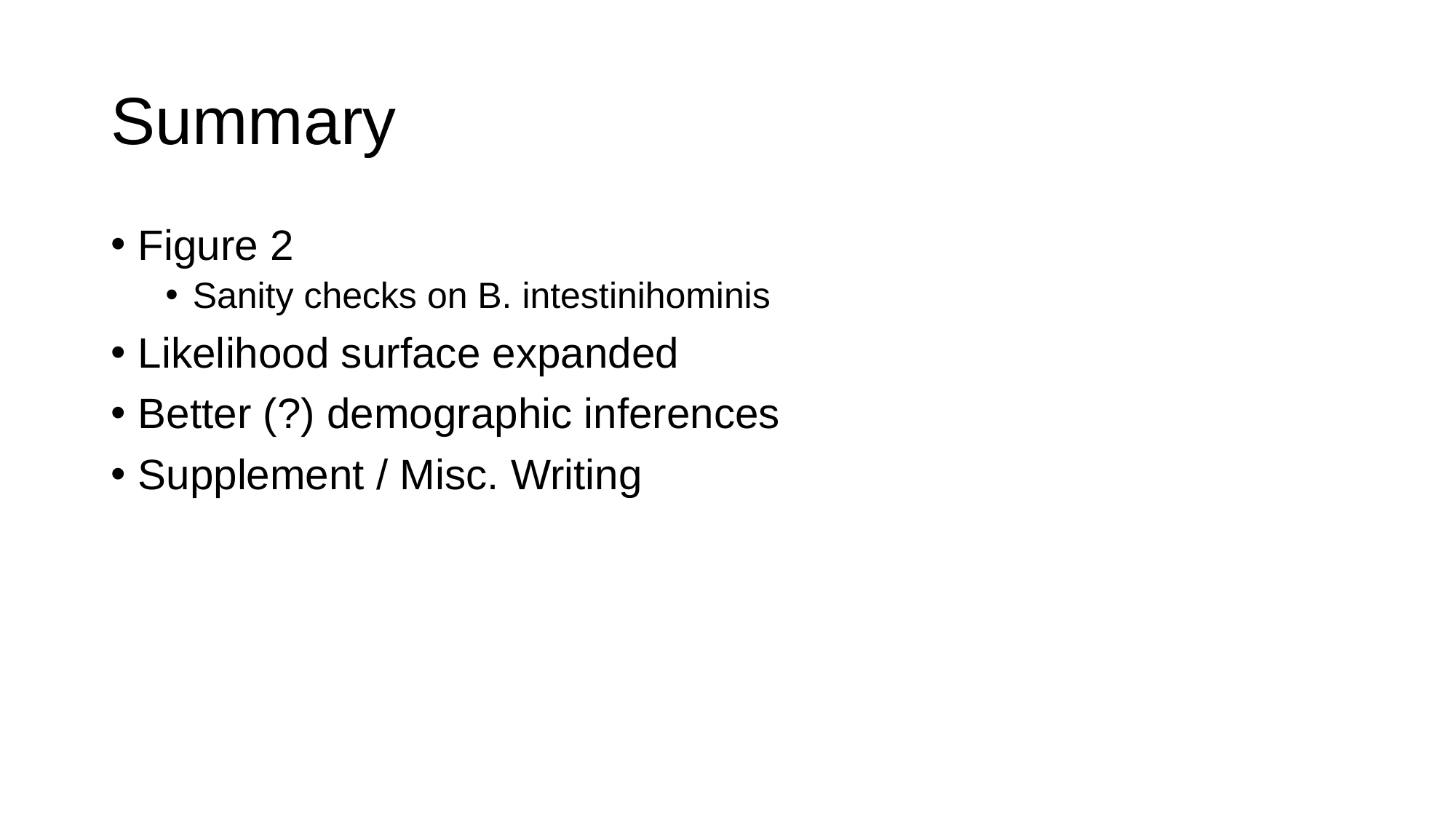

# Summary
Figure 2
Sanity checks on B. intestinihominis
Likelihood surface expanded
Better (?) demographic inferences
Supplement / Misc. Writing